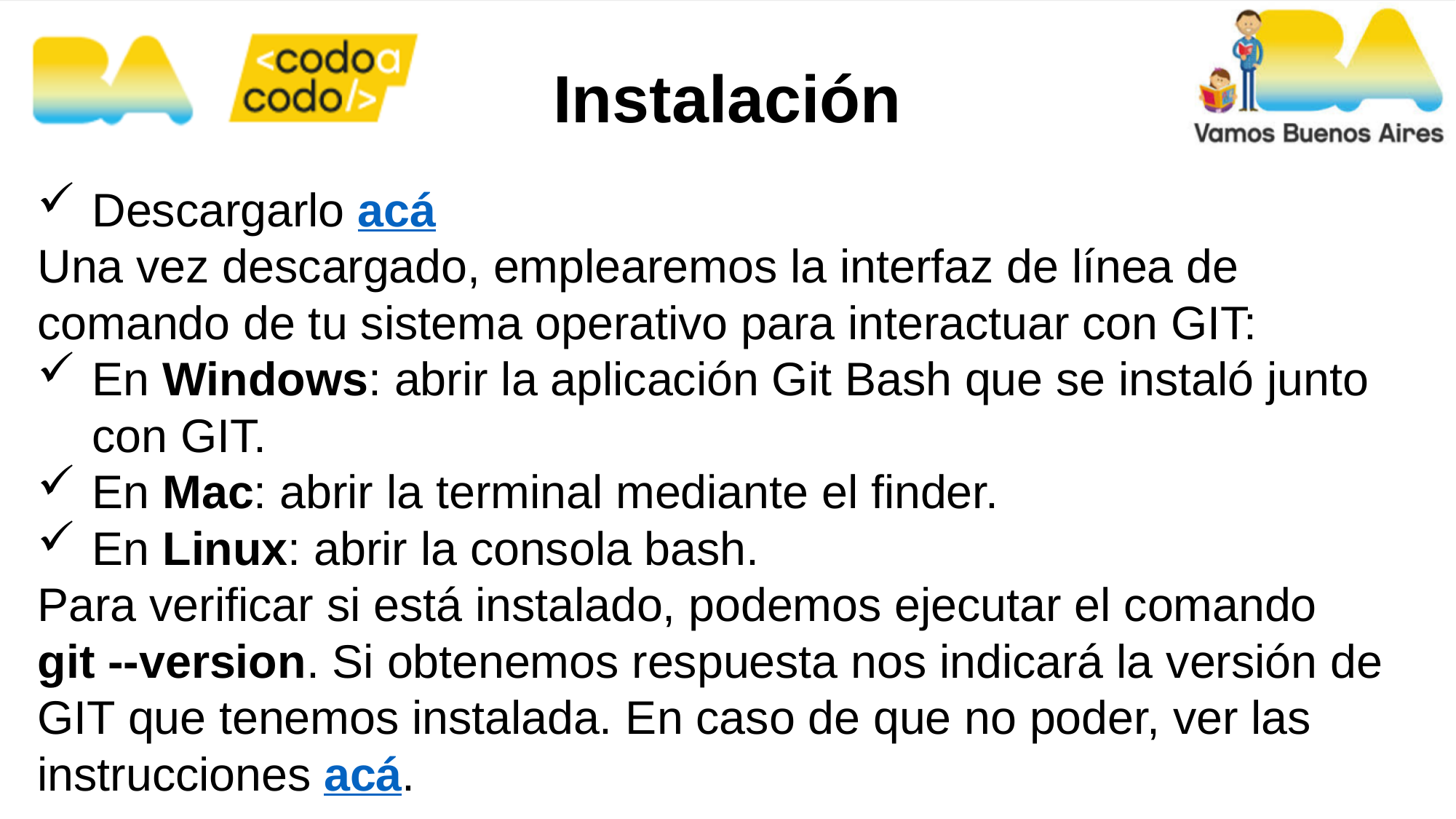

Instalación
Descargarlo acá
Una vez descargado, emplearemos la interfaz de línea de comando de tu sistema operativo para interactuar con GIT:
En Windows: abrir la aplicación Git Bash que se instaló junto con GIT.
En Mac: abrir la terminal mediante el finder.
En Linux: abrir la consola bash.
Para verificar si está instalado, podemos ejecutar el comando     git --version. Si obtenemos respuesta nos indicará la versión de GIT que tenemos instalada. En caso de que no poder, ver las instrucciones acá.